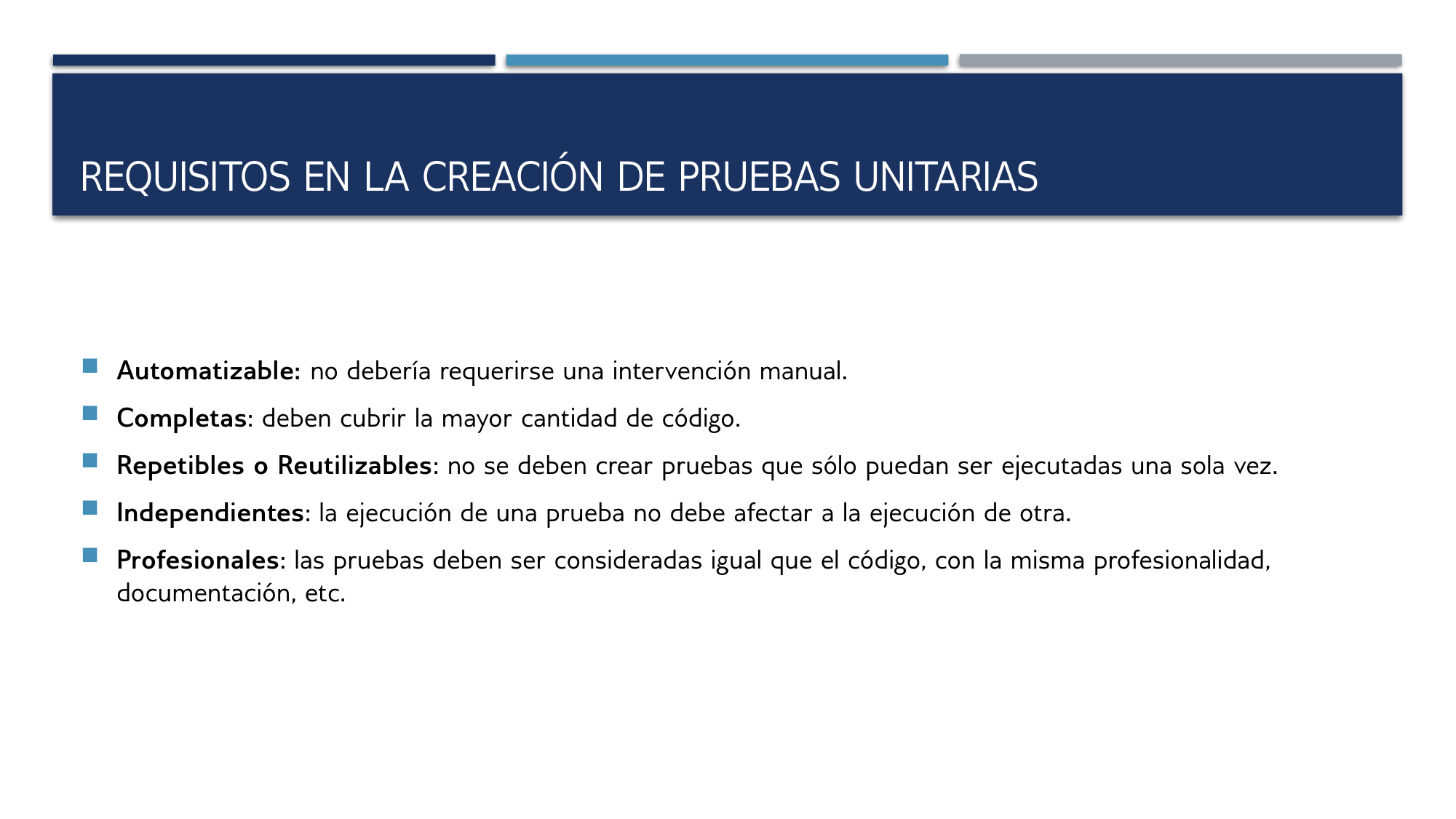

# Requisitos en la creación de pruebas unitarias
Automatizable: no debería requerirse una intervención manual.
Completas: deben cubrir la mayor cantidad de código.
Repetibles o Reutilizables: no se deben crear pruebas que sólo puedan ser ejecutadas una sola vez.
Independientes: la ejecución de una prueba no debe afectar a la ejecución de otra.
Profesionales: las pruebas deben ser consideradas igual que el código, con la misma profesionalidad, documentación, etc.